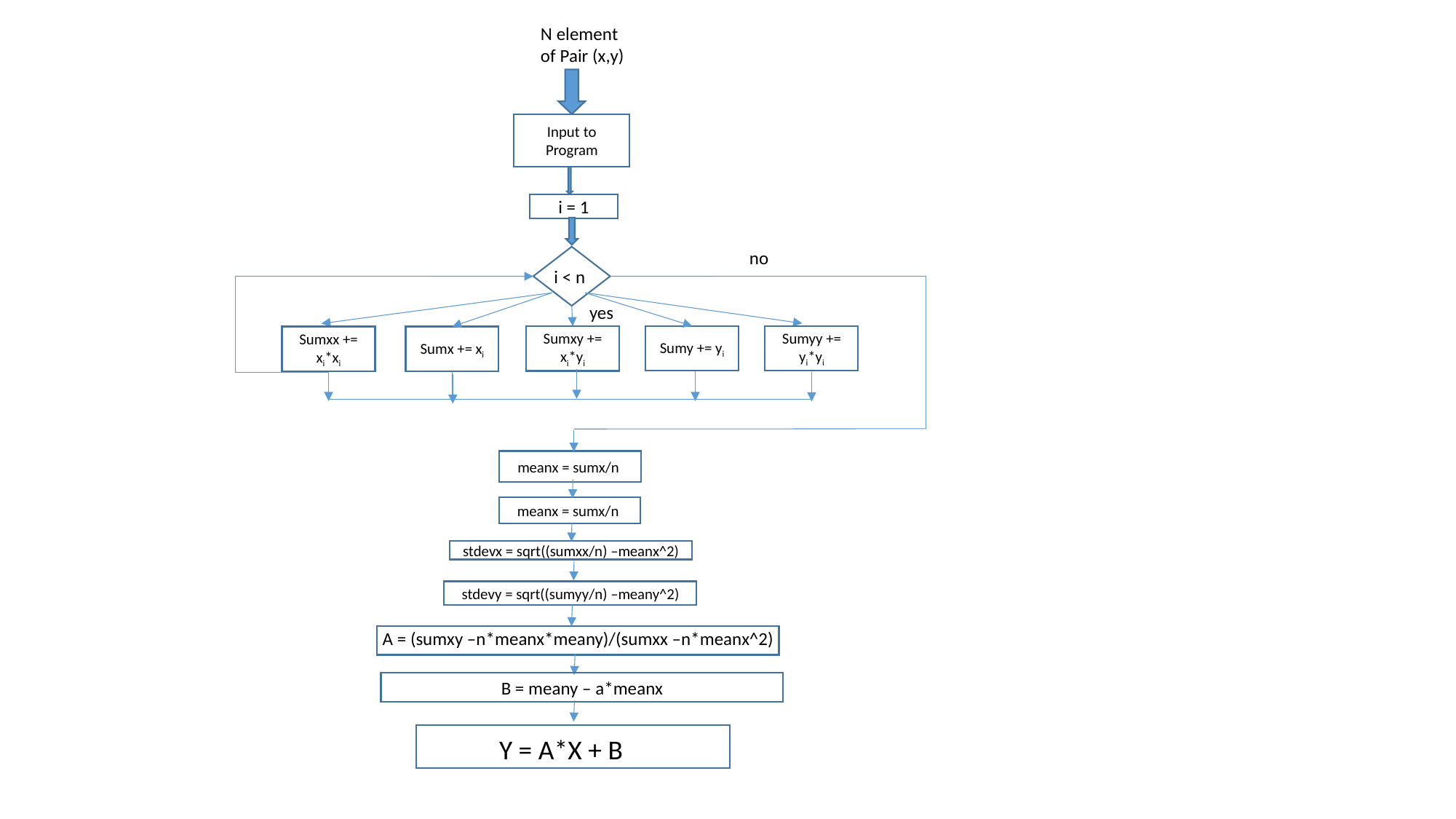

N element of Pair (x,y)

Input to Program

i = 1

no

i < n
yes
Sumy += yi
Sumyy += yi*yi
Sumxy += xi*yi
Sumxx += xi*xi
Sumx += xi
meanx = sumx/n
meanx = sumx/n
stdevx = sqrt((sumxx/n) –meanx^2)
stdevy = sqrt((sumyy/n) –meany^2)
A = (sumxy –n*meanx*meany)/(sumxx –n*meanx^2)

B = meany – a*meanx

Y = A*X + B